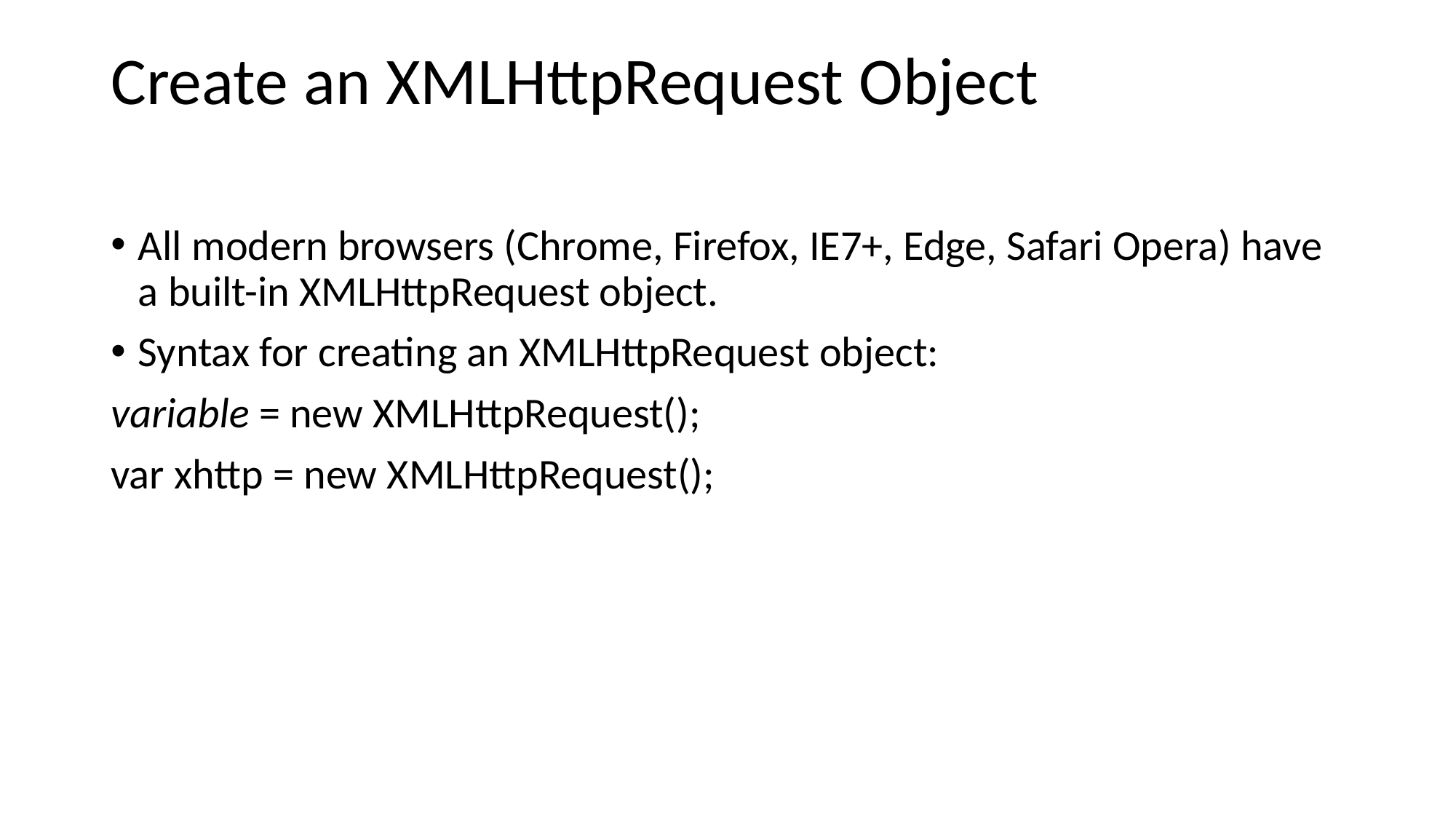

# Create an XMLHttpRequest Object
All modern browsers (Chrome, Firefox, IE7+, Edge, Safari Opera) have a built-in XMLHttpRequest object.
Syntax for creating an XMLHttpRequest object:
variable = new XMLHttpRequest();
var xhttp = new XMLHttpRequest();